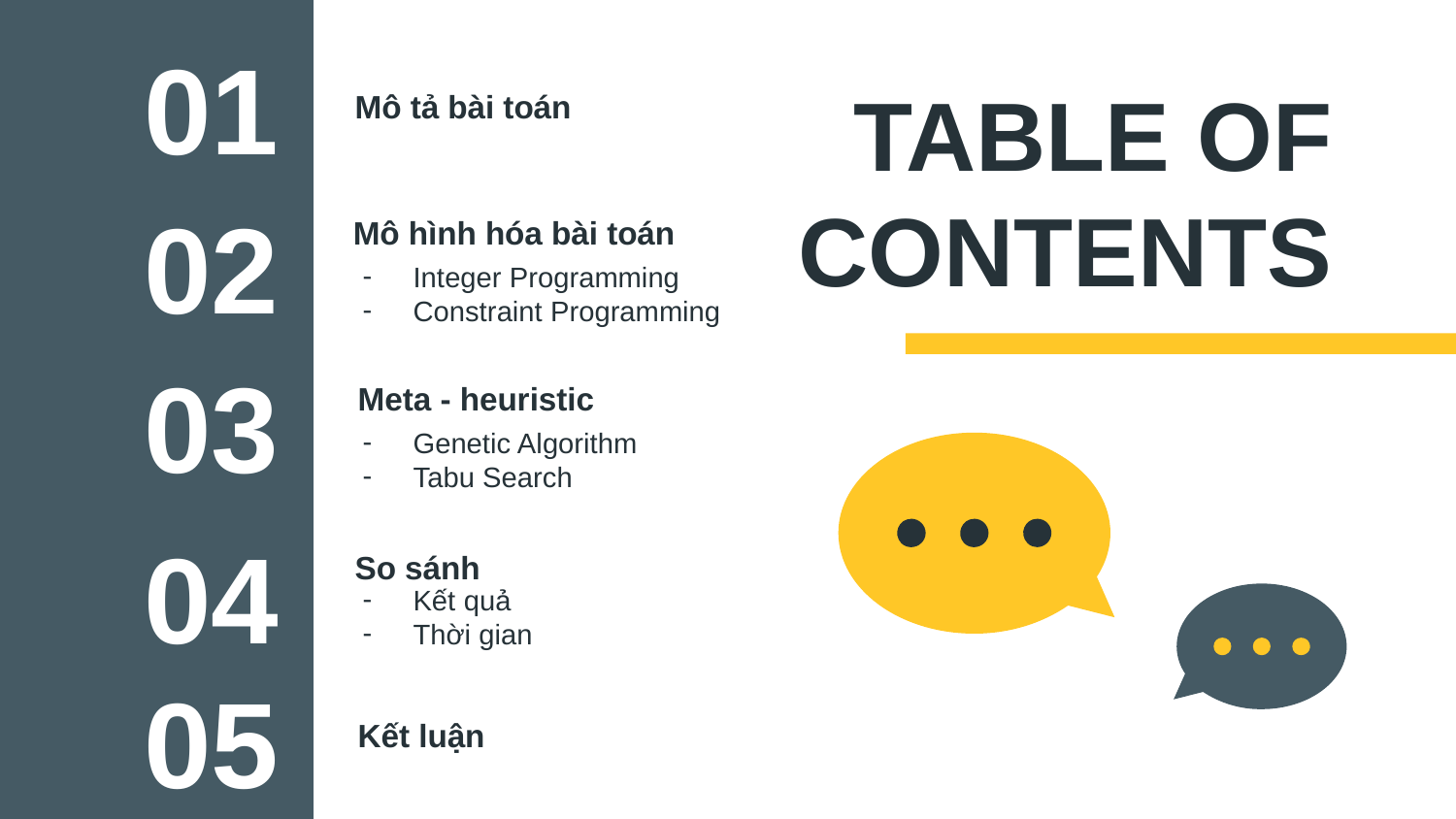

# 01
Mô tả bài toán
TABLE OF CONTENTS
Mô hình hóa bài toán
02
Integer Programming
Constraint Programming

Meta - heuristic
03
Genetic Algorithm
Tabu Search

So sánh
04

Kết quả
Thời gian
05
Kết luận